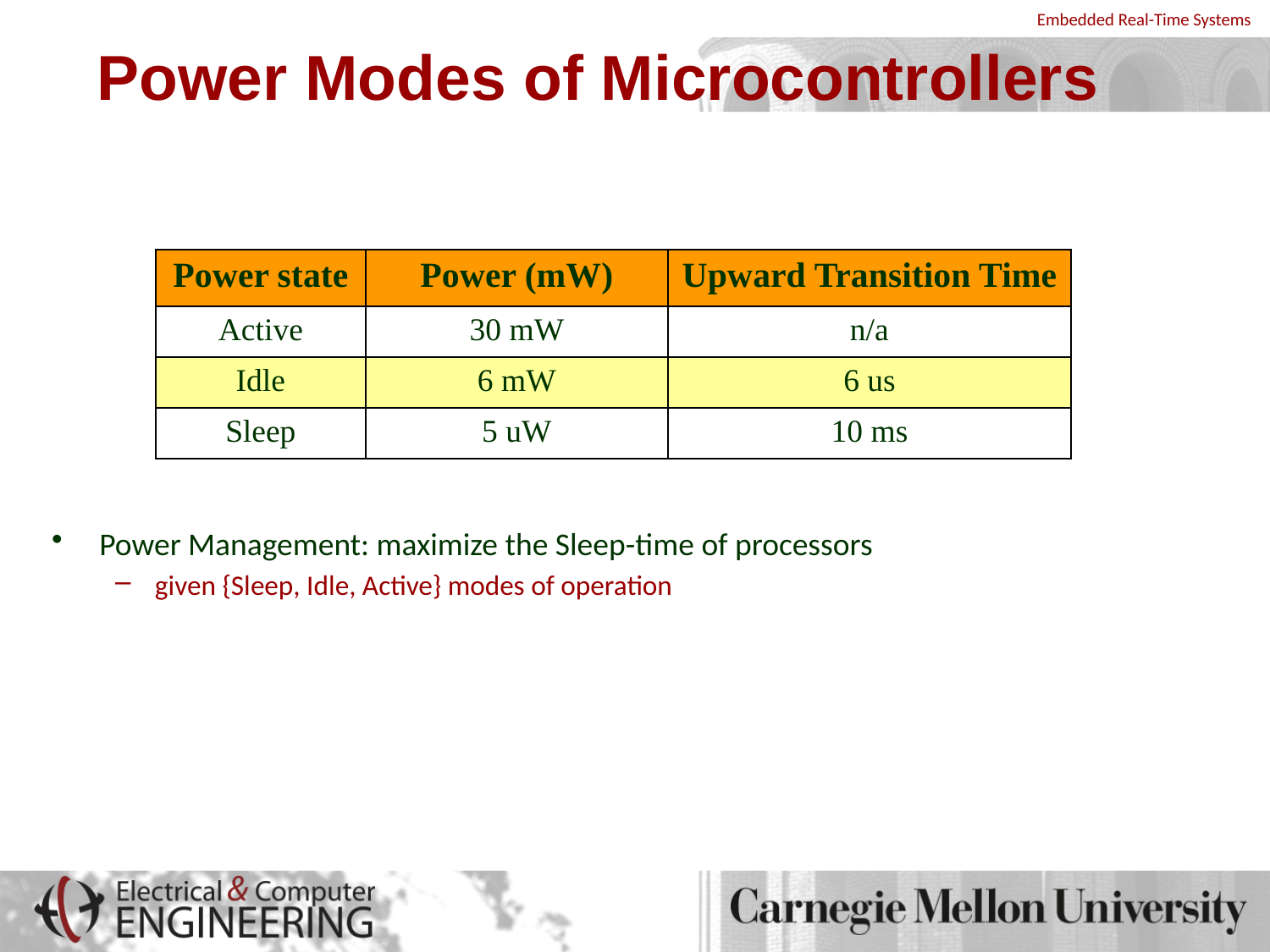

# Power Modes of Microcontrollers
| Power state | Power (mW) | Upward Transition Time |
| --- | --- | --- |
| Active | 30 mW | n/a |
| Idle | 6 mW | 6 us |
| Sleep | 5 uW | 10 ms |
Power Management: maximize the Sleep-time of processors
given {Sleep, Idle, Active} modes of operation